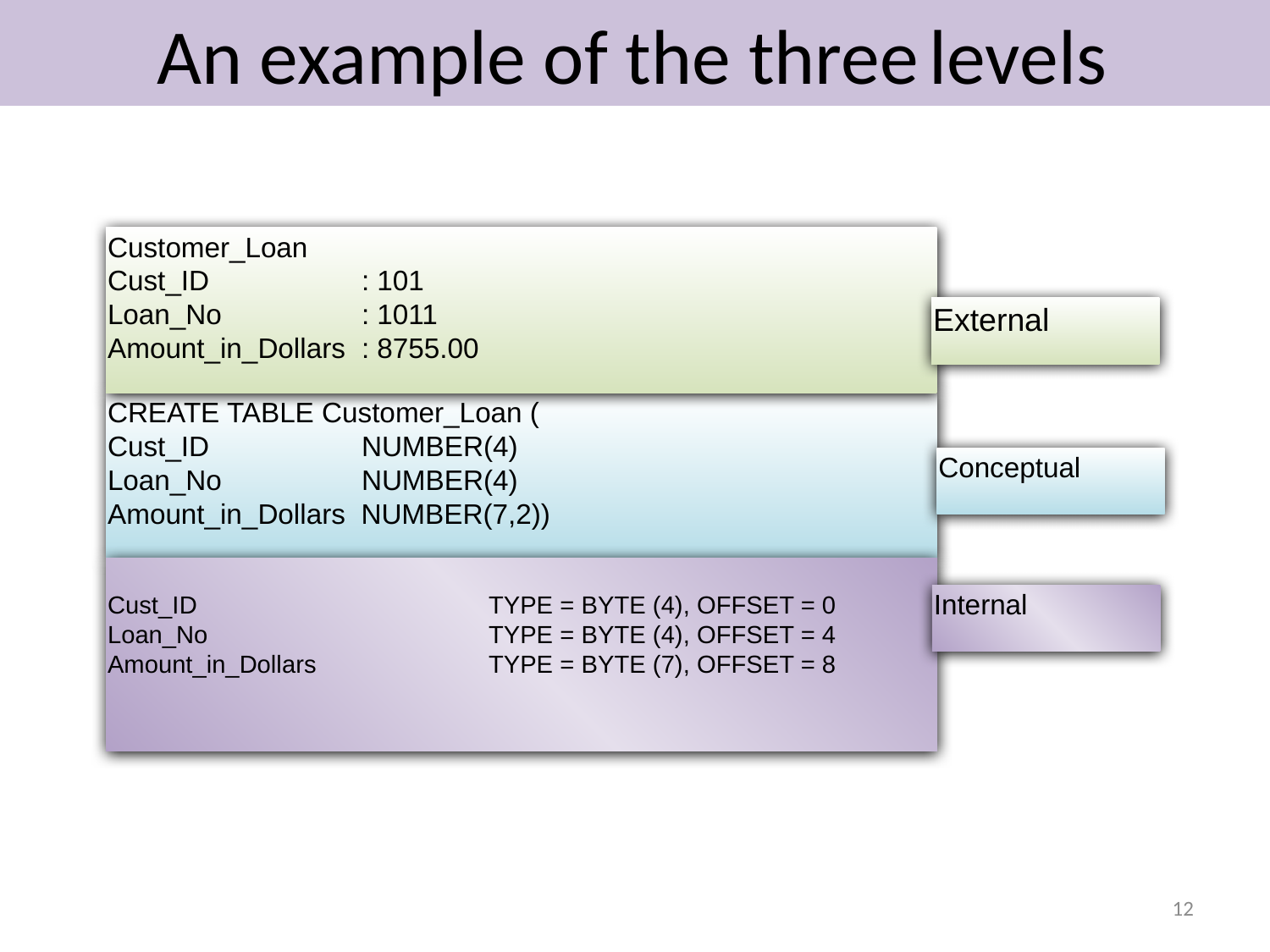

# An example of the three levels

Customer_Loan
Cust_ID		: 101
Loan_No 		: 1011
Amount_in_Dollars	: 8755.00

External
CREATE TABLE Customer_Loan (
Cust_ID	 	NUMBER(4)
Loan_No 		NUMBER(4)
Amount_in_Dollars  NUMBER(7,2))

Conceptual

Cust_ID			TYPE = BYTE (4), OFFSET = 0
Loan_No 			TYPE = BYTE (4), OFFSET = 4
Amount_in_Dollars		TYPE = BYTE (7), OFFSET = 8

Internal
12